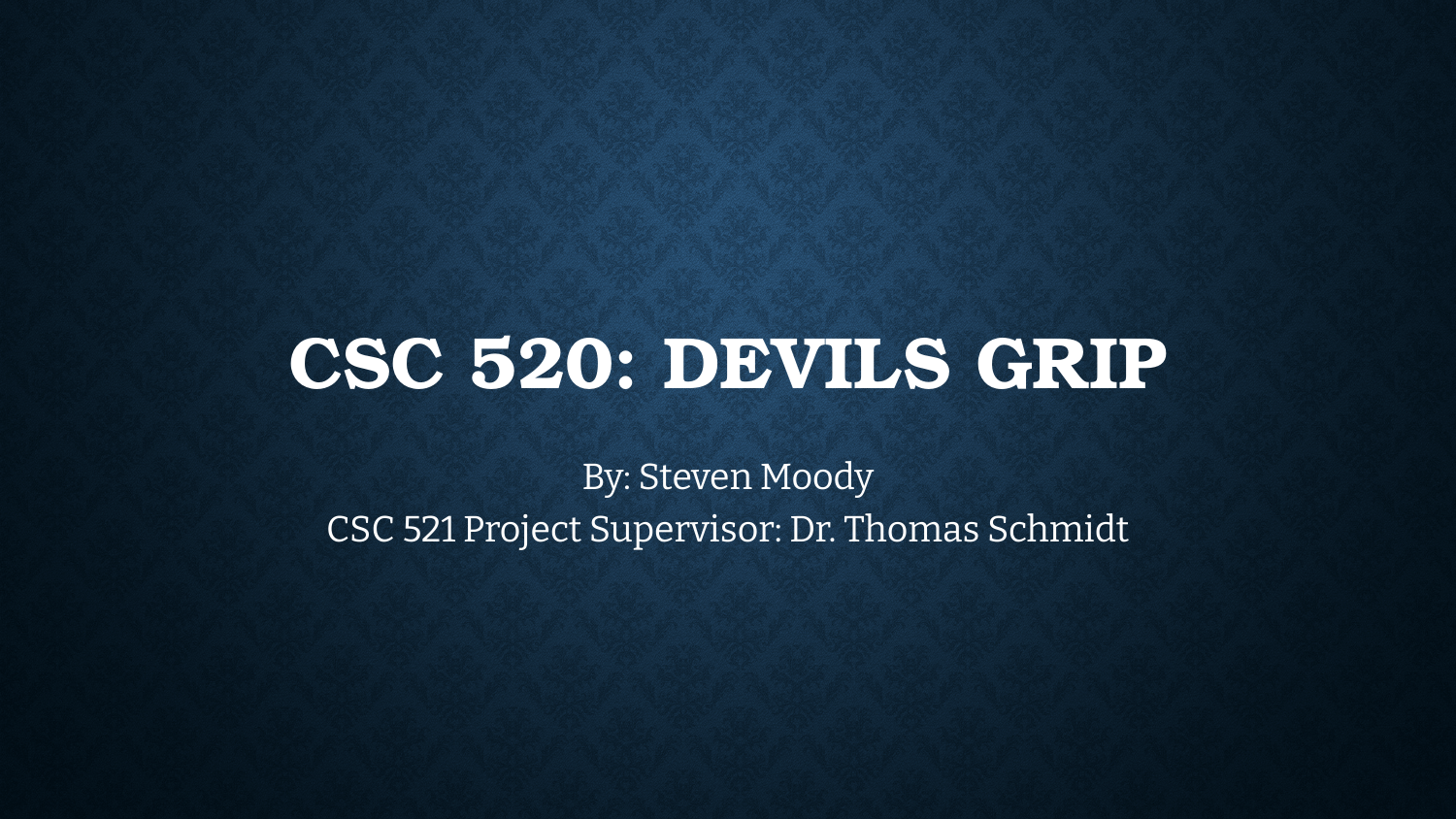

# CSC 520: Devils Grip
By: Steven Moody
CSC 521 Project Supervisor: Dr. Thomas Schmidt